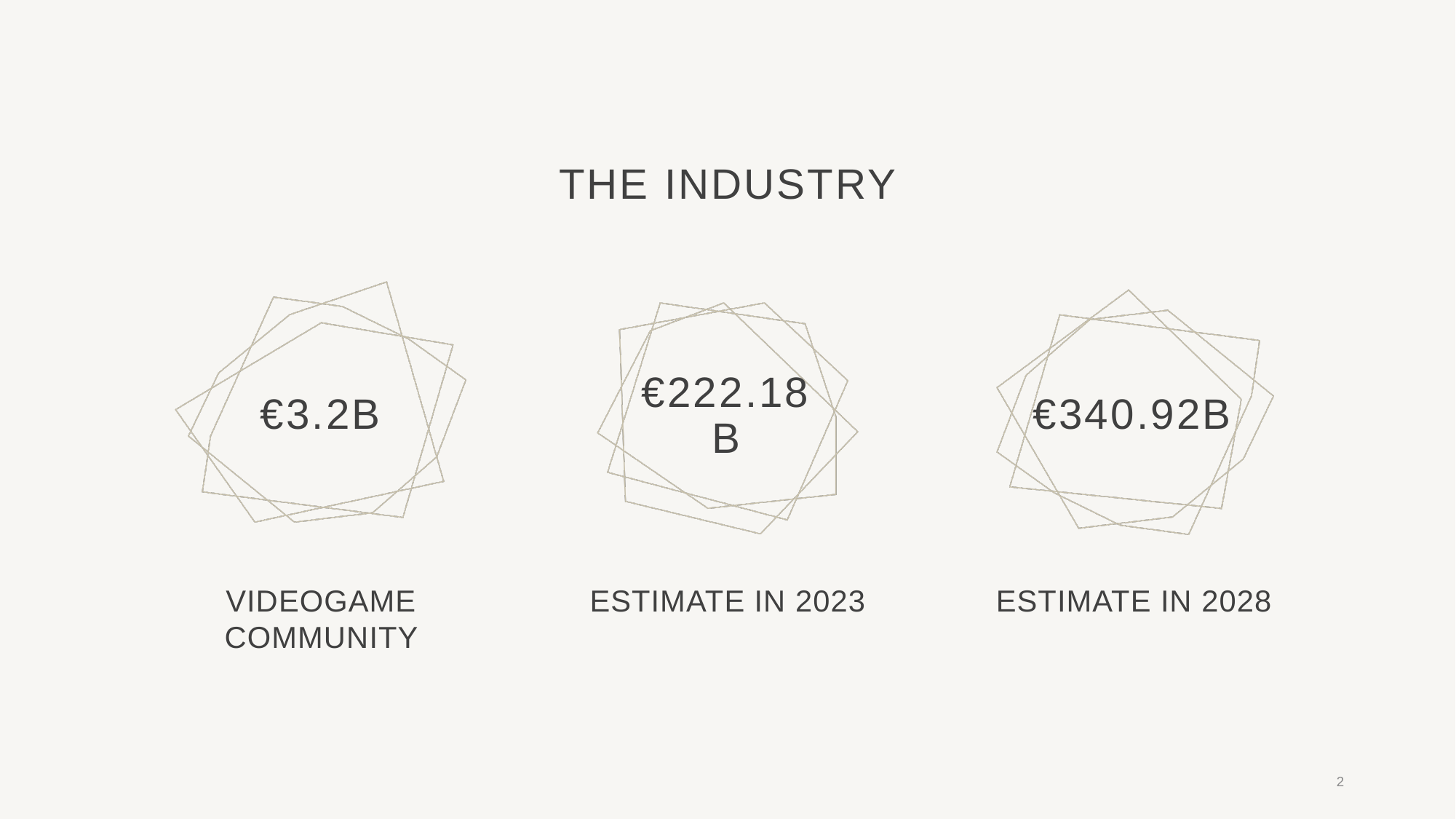

# The industry
€3.2B
€340.92B
€222.18B
Videogame community
Estimate in 2023
Estimate in 2028
2